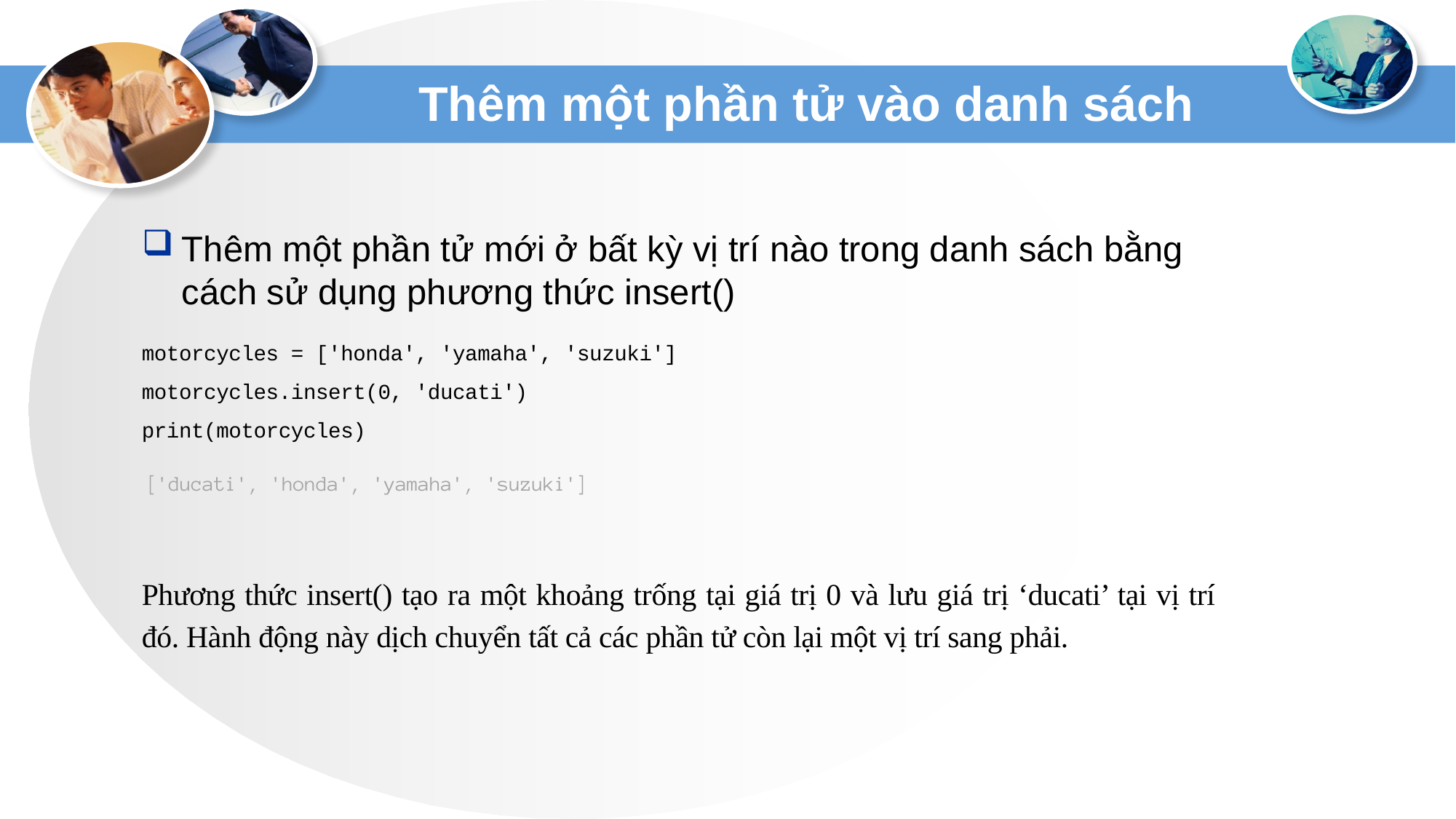

# Thêm một phần tử vào danh sách
Thêm một phần tử mới ở bất kỳ vị trí nào trong danh sách bằng cách sử dụng phương thức insert()
motorcycles = ['honda', 'yamaha', 'suzuki']
motorcycles.insert(0, 'ducati')
print(motorcycles)
['ducati', 'honda', 'yamaha', 'suzuki']
Phương thức insert() tạo ra một khoảng trống tại giá trị 0 và lưu giá trị ‘ducati’ tại vị trí đó. Hành động này dịch chuyển tất cả các phần tử còn lại một vị trí sang phải.